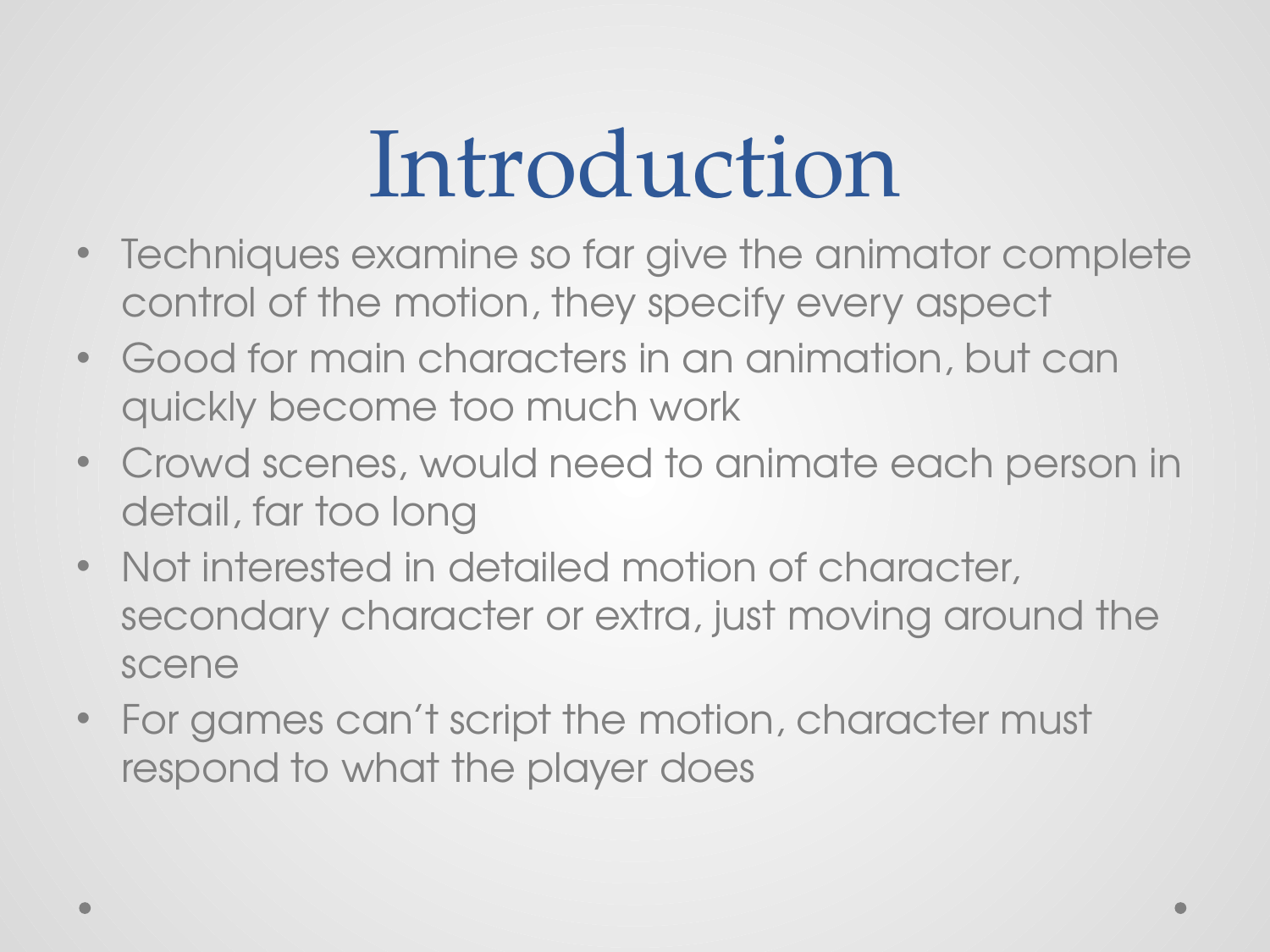

# Introduction
Techniques examine so far give the animator complete control of the motion, they specify every aspect
Good for main characters in an animation, but can quickly become too much work
Crowd scenes, would need to animate each person in detail, far too long
Not interested in detailed motion of character, secondary character or extra, just moving around the scene
For games can’t script the motion, character must respond to what the player does